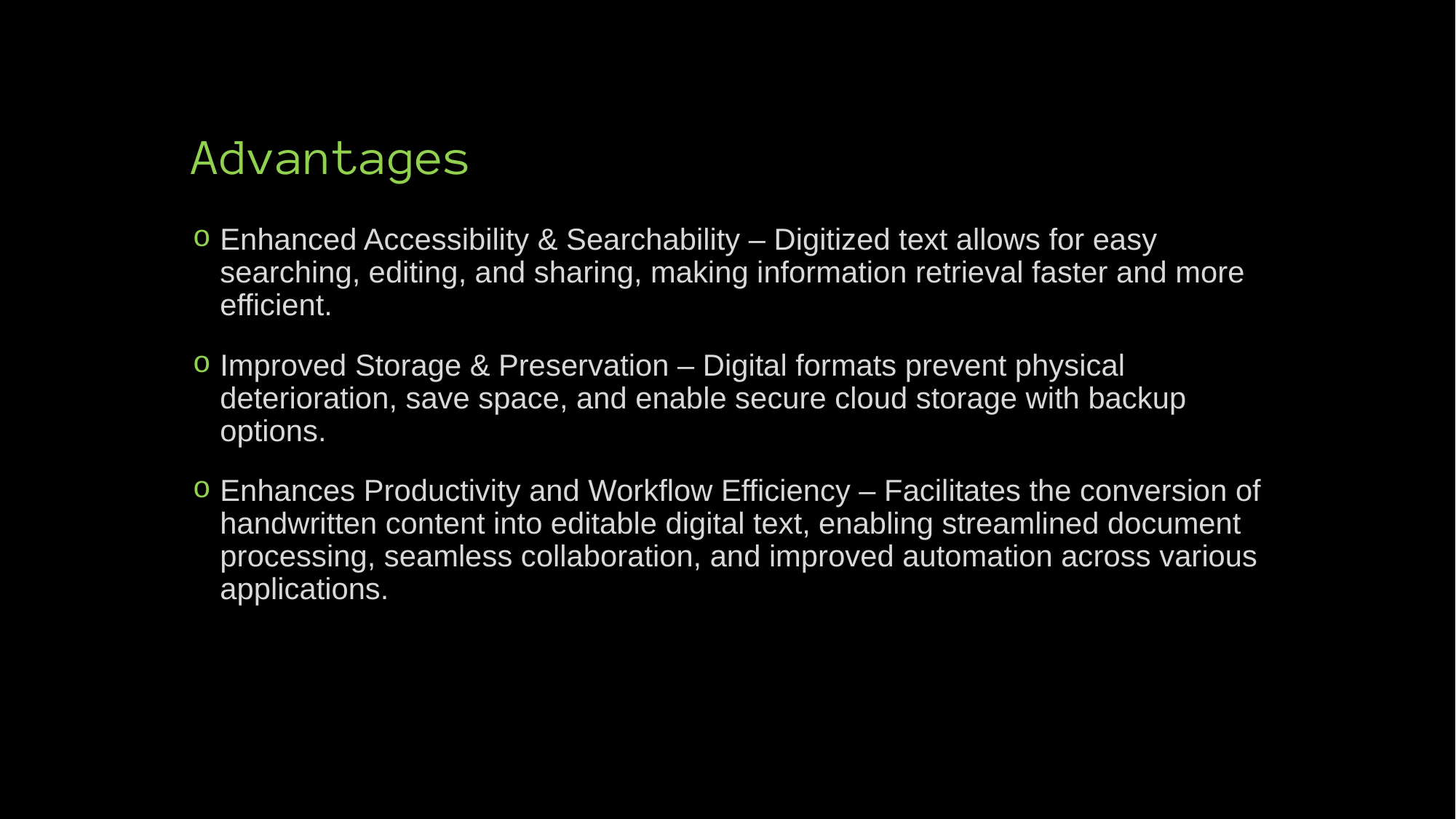

# Advantages
Enhanced Accessibility & Searchability – Digitized text allows for easy searching, editing, and sharing, making information retrieval faster and more efficient.
Improved Storage & Preservation – Digital formats prevent physical deterioration, save space, and enable secure cloud storage with backup options.
Enhances Productivity and Workflow Efficiency – Facilitates the conversion of handwritten content into editable digital text, enabling streamlined document processing, seamless collaboration, and improved automation across various applications.